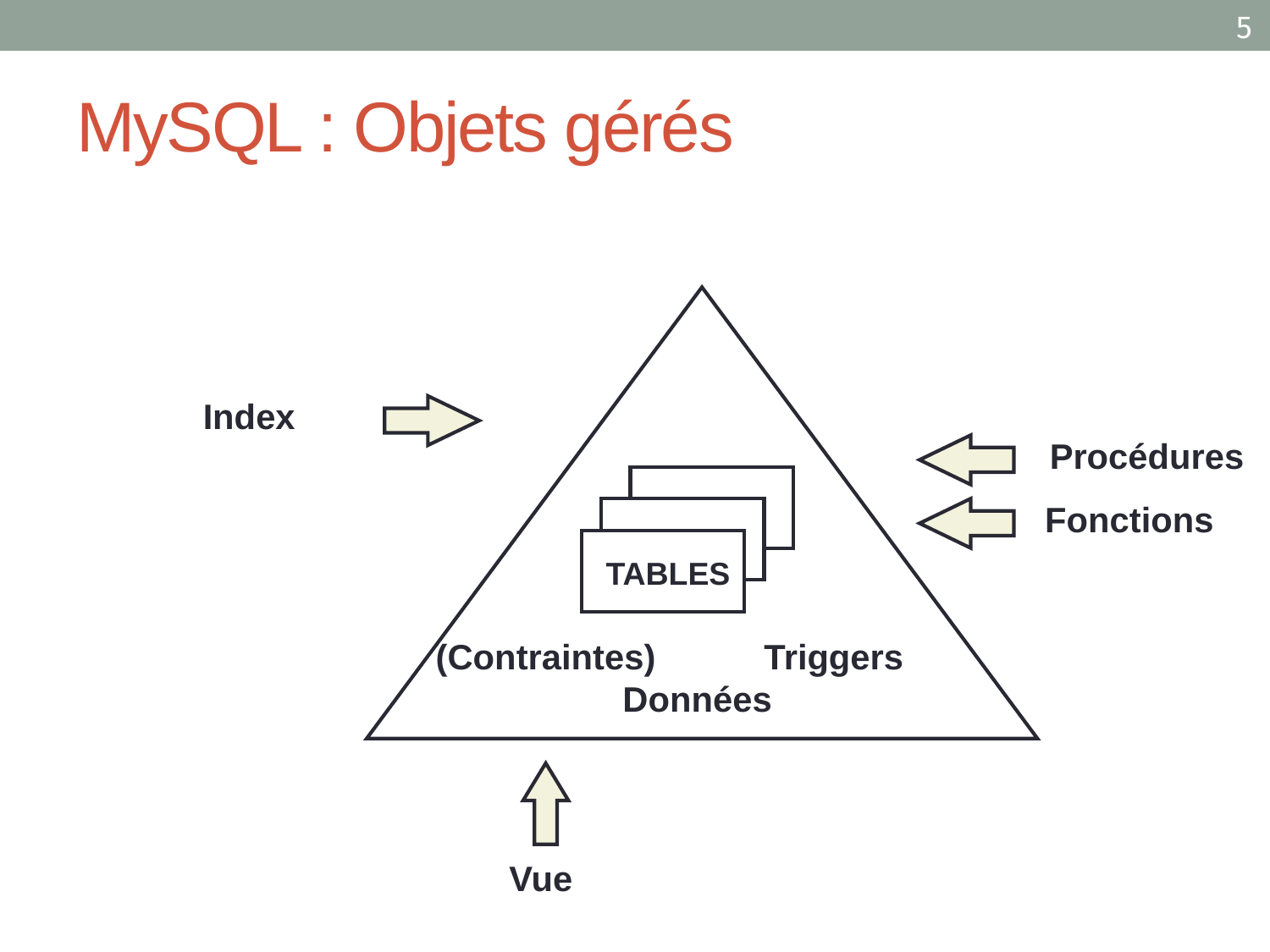

5
# MySQL : Objets gérés

Index

Procédures

Fonctions

TABLES
(Contraintes)
Triggers
Données

Vue